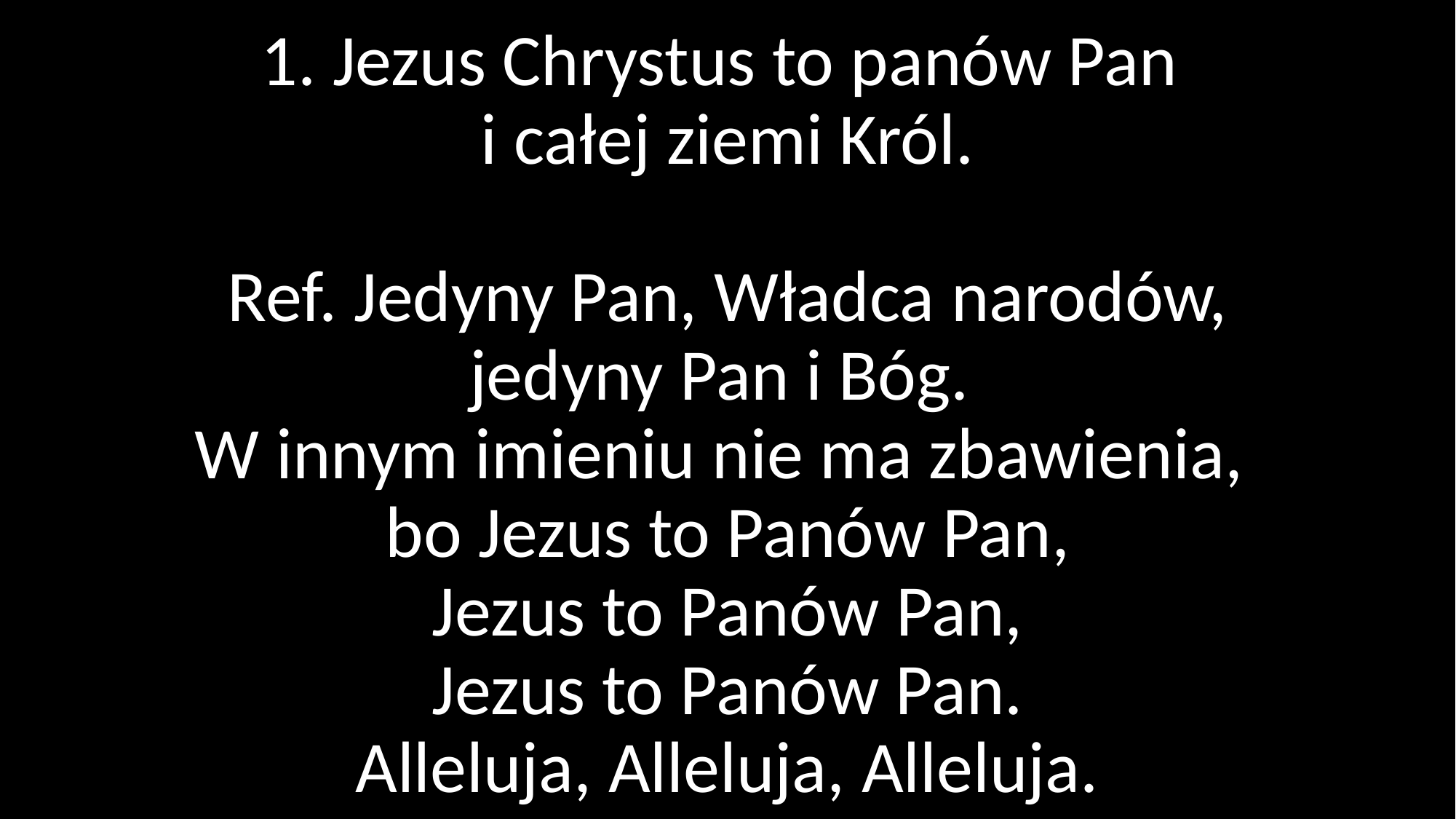

# 1. Jezus Chrystus to panów Pan i całej ziemi Król. Ref. Jedyny Pan, Władca narodów, jedyny Pan i Bóg. W innym imieniu nie ma zbawienia, bo Jezus to Panów Pan, Jezus to Panów Pan, Jezus to Panów Pan. Alleluja, Alleluja, Alleluja.